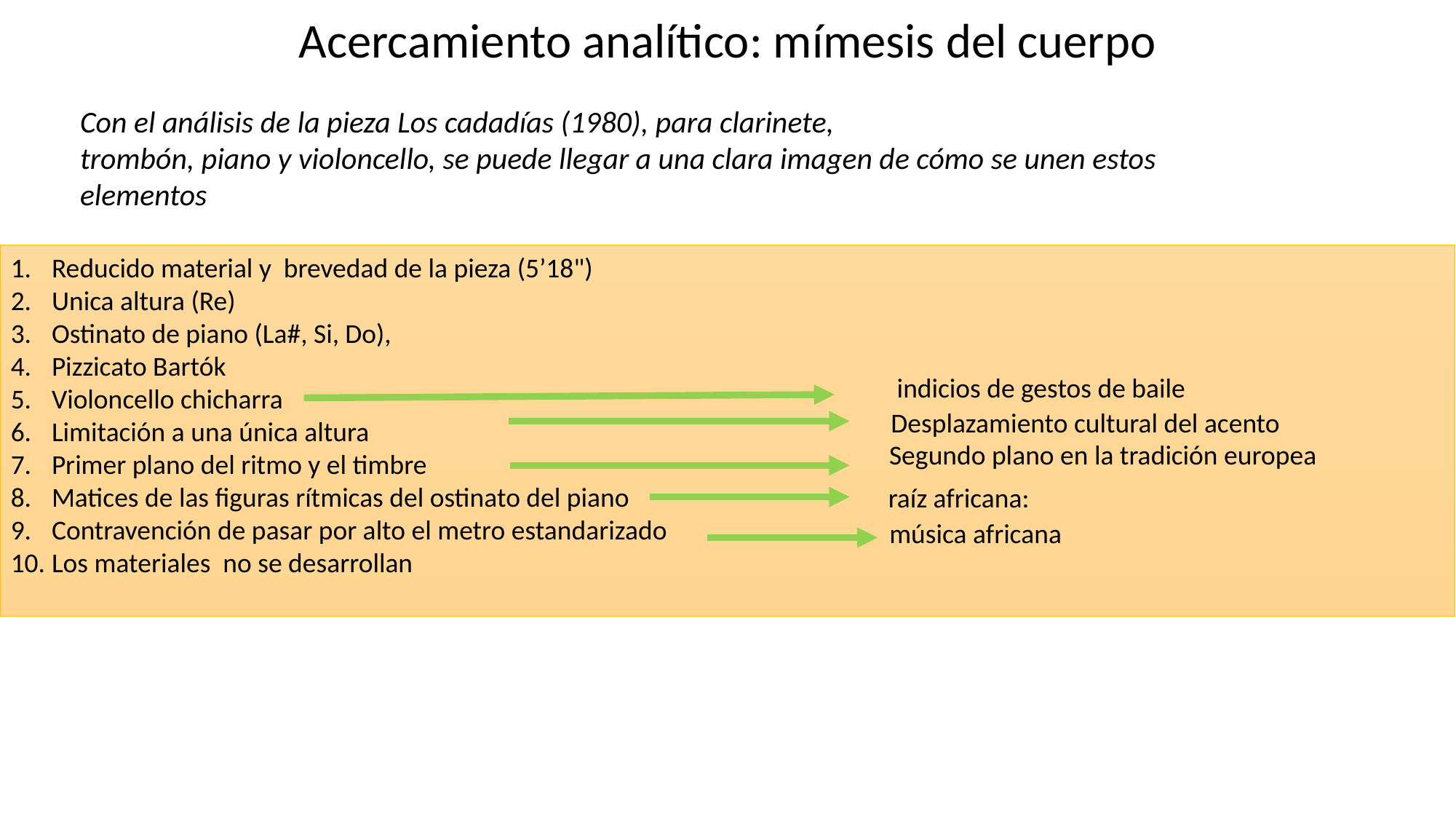

Acercamiento analítico: mímesis del cuerpo
Con el análisis de la pieza Los cadadías (1980), para clarinete,
trombón, piano y violoncello, se puede llegar a una clara imagen de cómo se unen estos elementos
Reducido material y  brevedad de la pieza (5’18")
Unica altura (Re)
Ostinato de piano (La#, Si, Do),
Pizzicato Bartók
Violoncello chicharra
Limitación a una única altura
Primer plano del ritmo y el timbre
Matices de las figuras rítmicas del ostinato del piano
Contravención de pasar por alto el metro estandarizado
Los materiales  no se desarrollan

 indicios de gestos de baile
Desplazamiento cultural del acento
Segundo plano en la tradición europea
raíz africana:
música africana